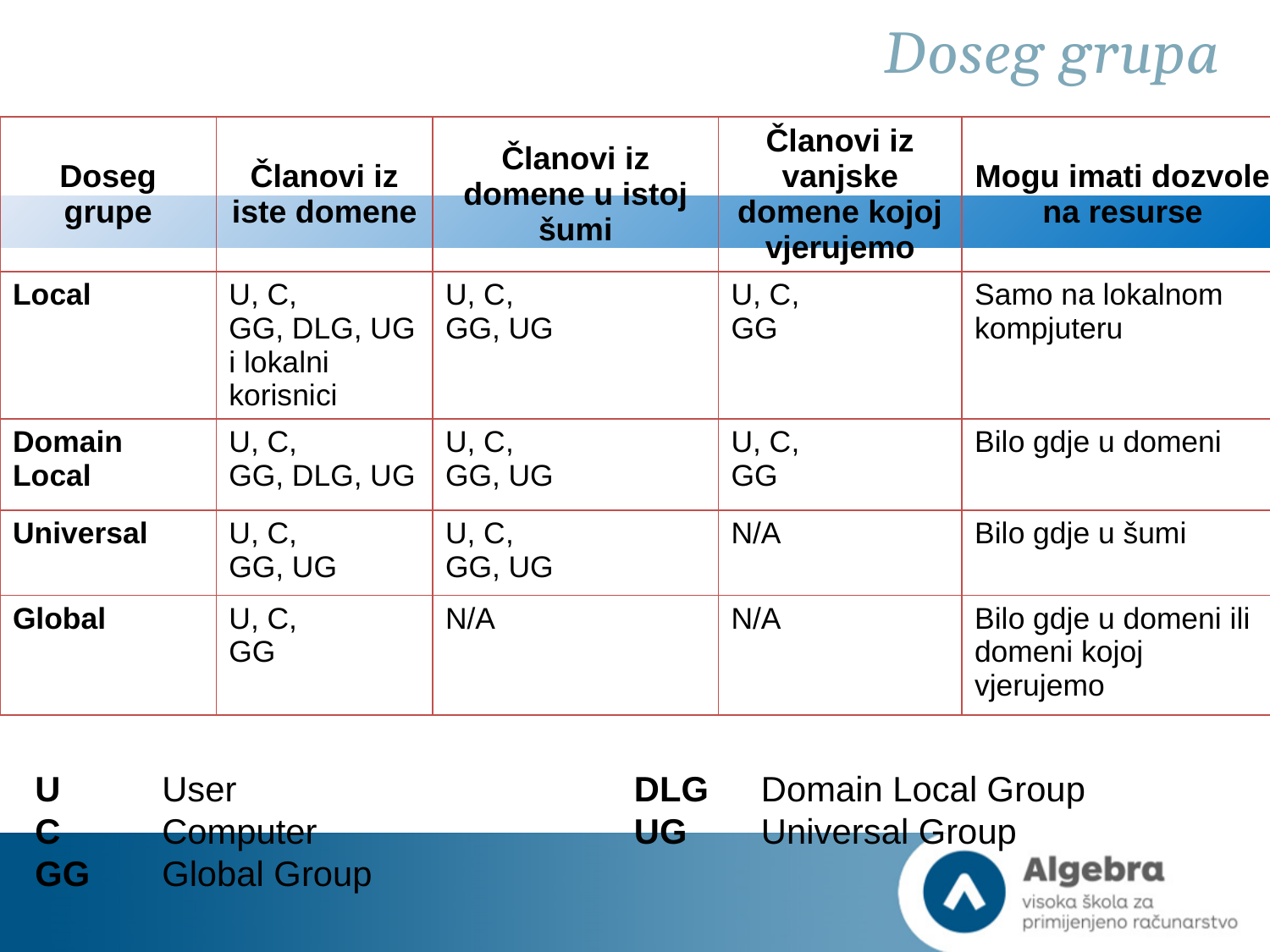

# Doseg grupa
| Doseg grupe | Članovi iz iste domene | Članovi iz domene u istoj šumi | Članovi iz vanjske domene kojoj vjerujemo | Mogu imati dozvole na resurse |
| --- | --- | --- | --- | --- |
| Local | U, C, GG, DLG, UG i lokalni korisnici | U, C, GG, UG | U, C, GG | Samo na lokalnom kompjuteru |
| Domain Local | U, C, GG, DLG, UG | U, C, GG, UG | U, C, GG | Bilo gdje u domeni |
| Universal | U, C, GG, UG | U, C, GG, UG | N/A | Bilo gdje u šumi |
| Global | U, C, GG | N/A | N/A | Bilo gdje u domeni ili domeni kojoj vjerujemo |
U 	User
C	Computer
GG	Global Group
DLG	Domain Local Group
UG	Universal Group